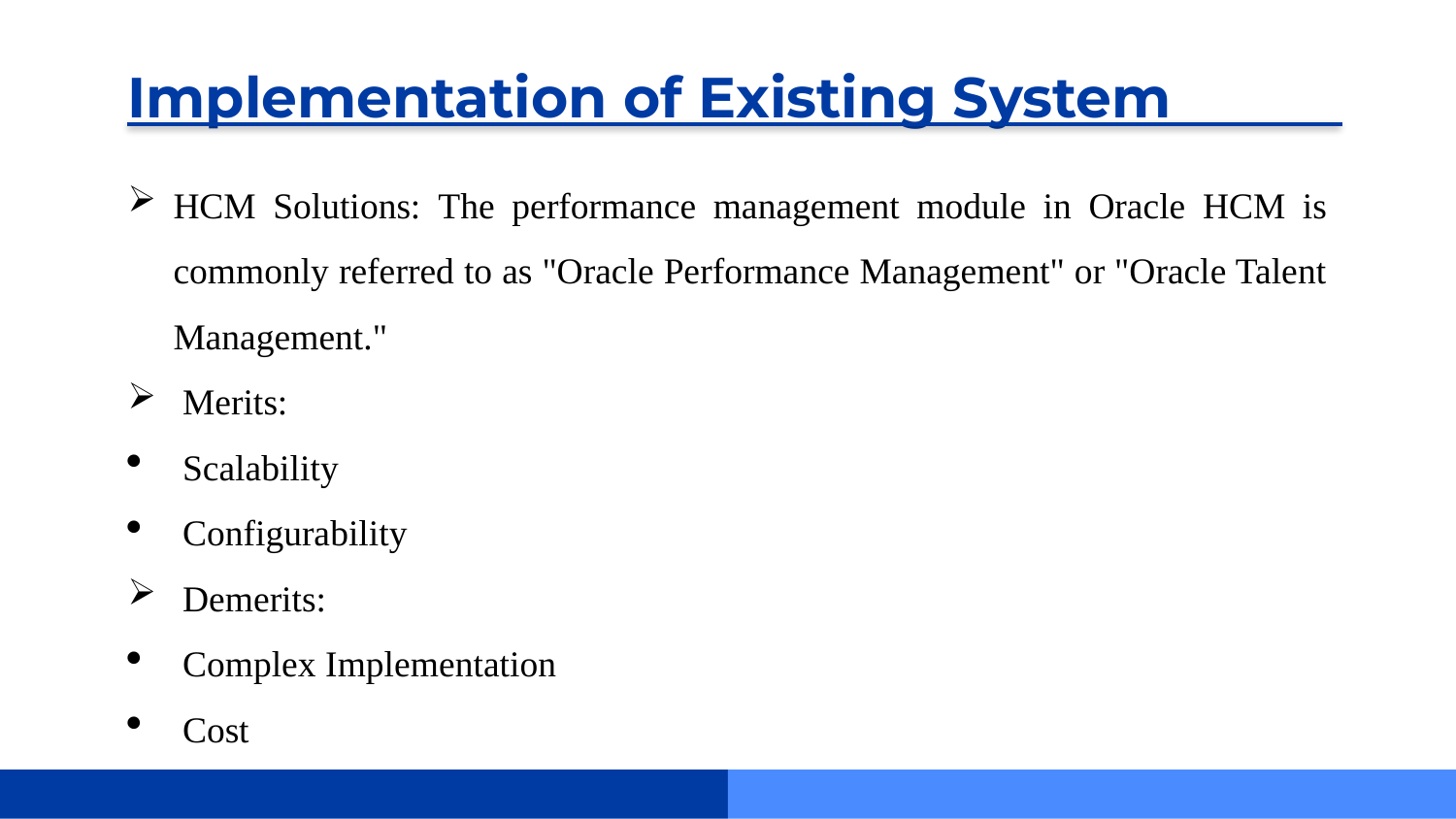

Implementation of Existing System
HCM Solutions: The performance management module in Oracle HCM is commonly referred to as "Oracle Performance Management" or "Oracle Talent Management."
Merits:
Scalability
Configurability
Demerits:
Complex Implementation
Cost